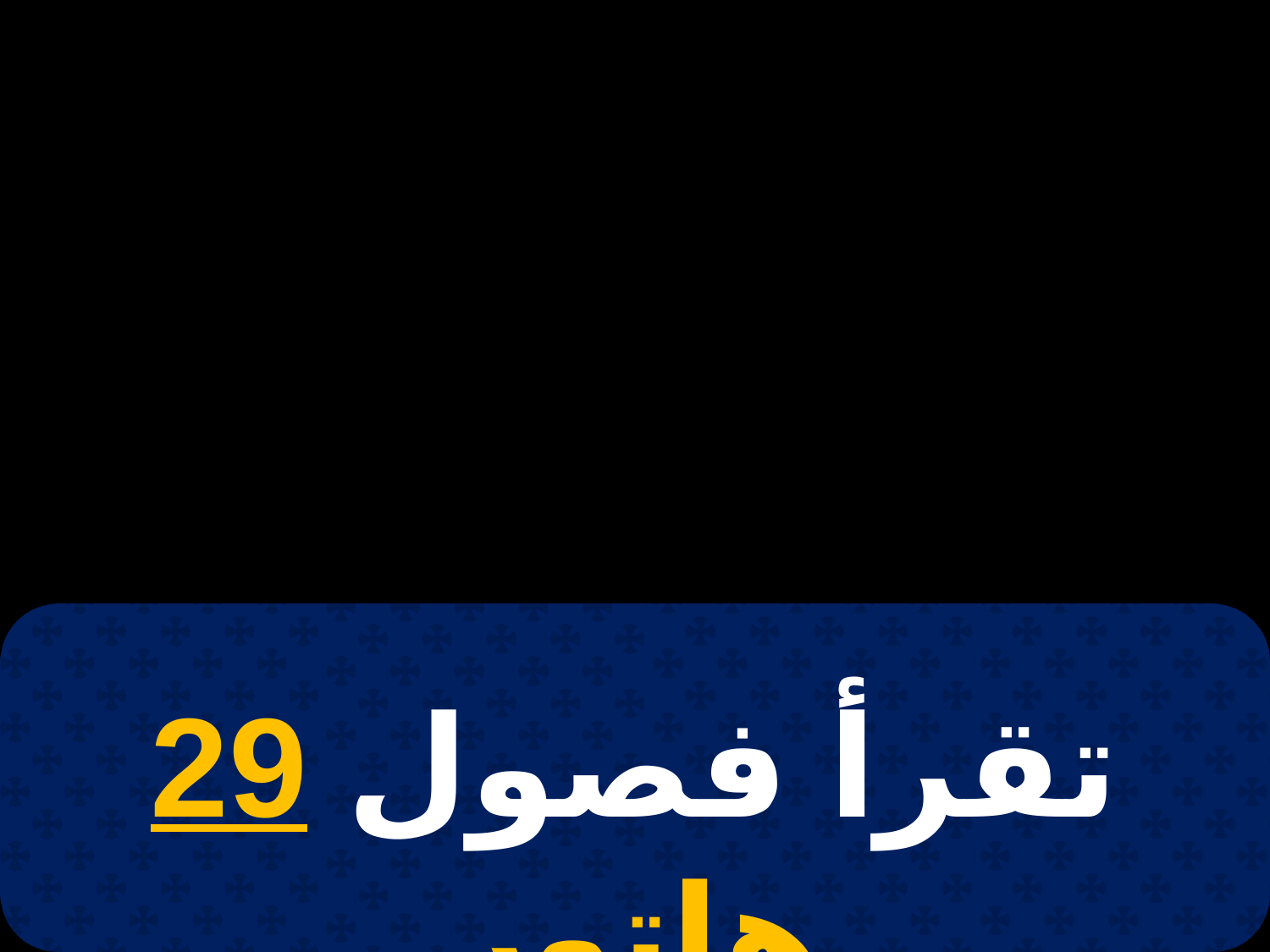

# 20 أمشير
تقرأ فصول 29 هاتور